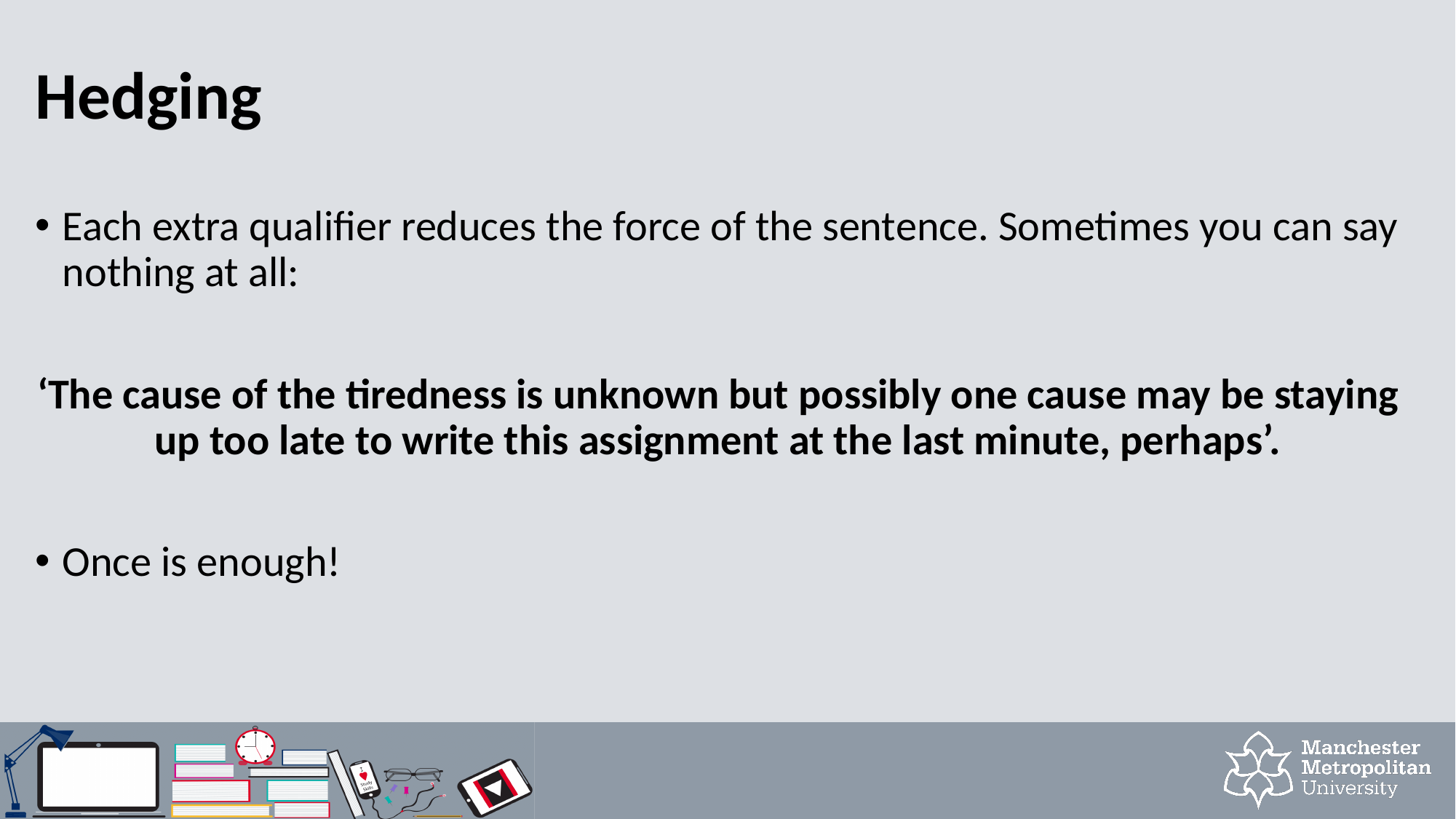

Hedging
Each extra qualifier reduces the force of the sentence. Sometimes you can say nothing at all:

‘The cause of the tiredness is unknown but possibly one cause may be staying up too late to write this assignment at the last minute, perhaps’.

Once is enough!